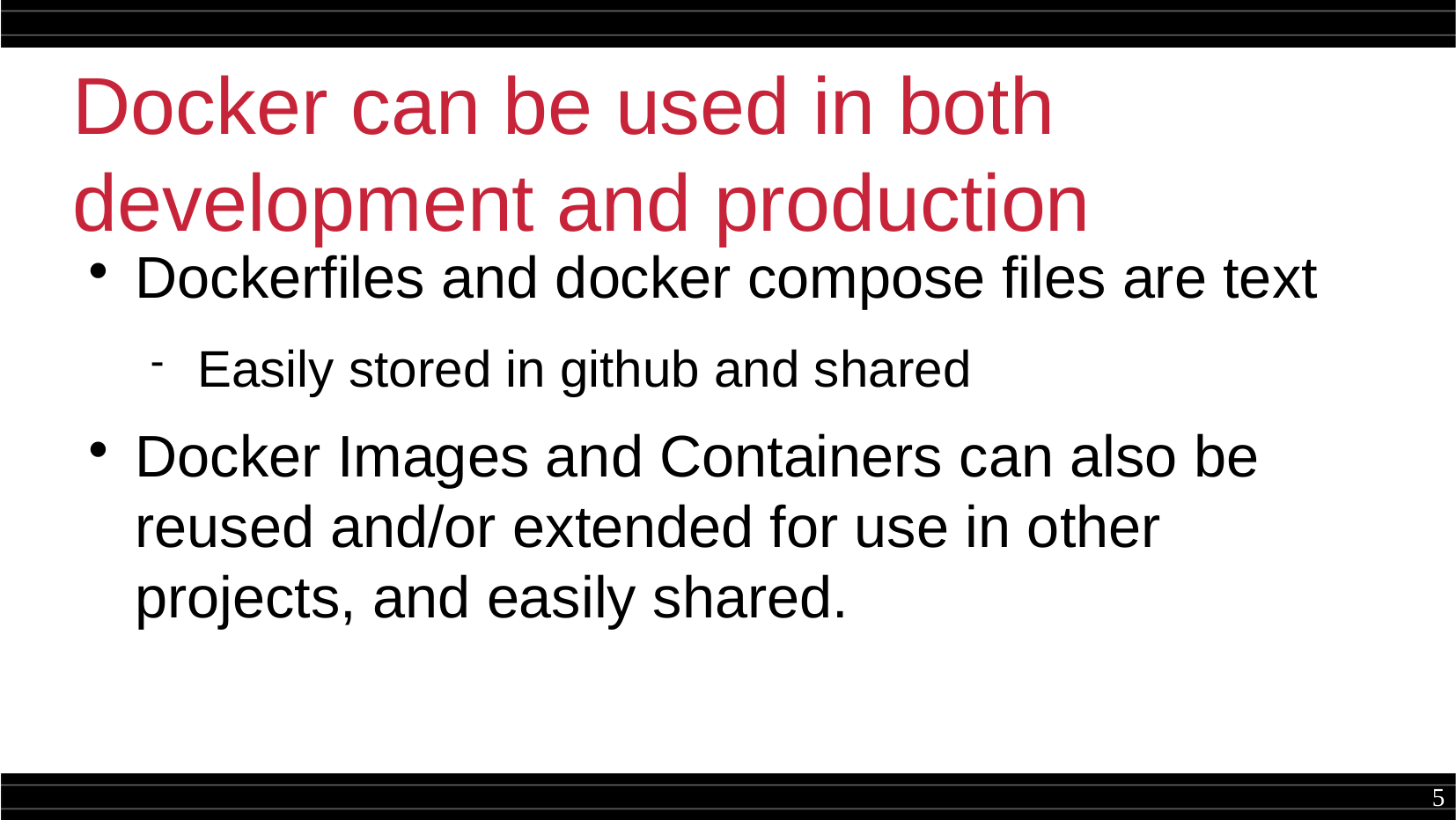

Docker can be used in both development and production
Dockerfiles and docker compose files are text
Easily stored in github and shared
Docker Images and Containers can also be reused and/or extended for use in other projects, and easily shared.